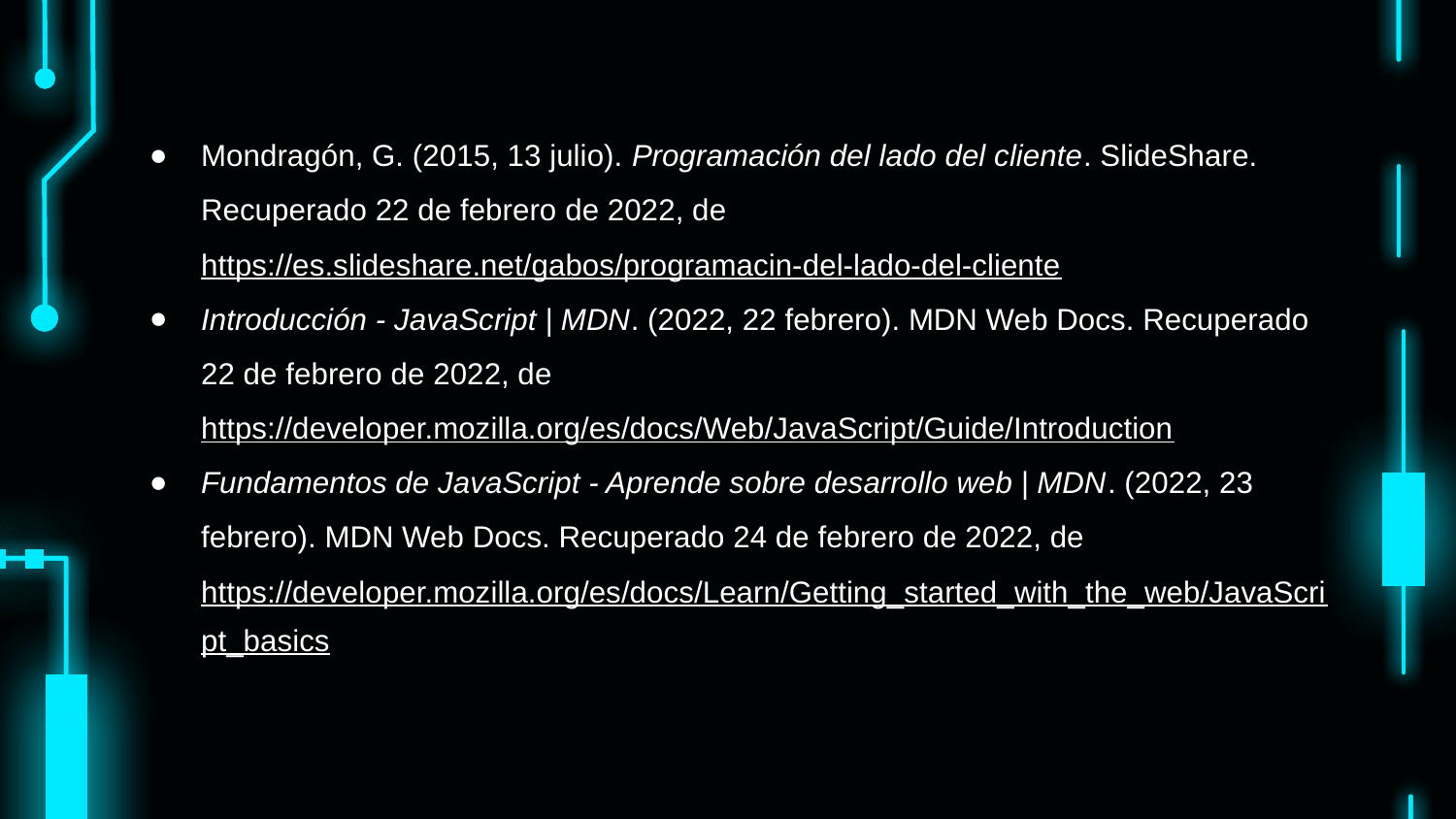

Mondragón, G. (2015, 13 julio). Programación del lado del cliente. SlideShare. Recuperado 22 de febrero de 2022, de https://es.slideshare.net/gabos/programacin-del-lado-del-cliente
Introducción - JavaScript | MDN. (2022, 22 febrero). MDN Web Docs. Recuperado 22 de febrero de 2022, de https://developer.mozilla.org/es/docs/Web/JavaScript/Guide/Introduction
Fundamentos de JavaScript - Aprende sobre desarrollo web | MDN. (2022, 23 febrero). MDN Web Docs. Recuperado 24 de febrero de 2022, de https://developer.mozilla.org/es/docs/Learn/Getting_started_with_the_web/JavaScript_basics